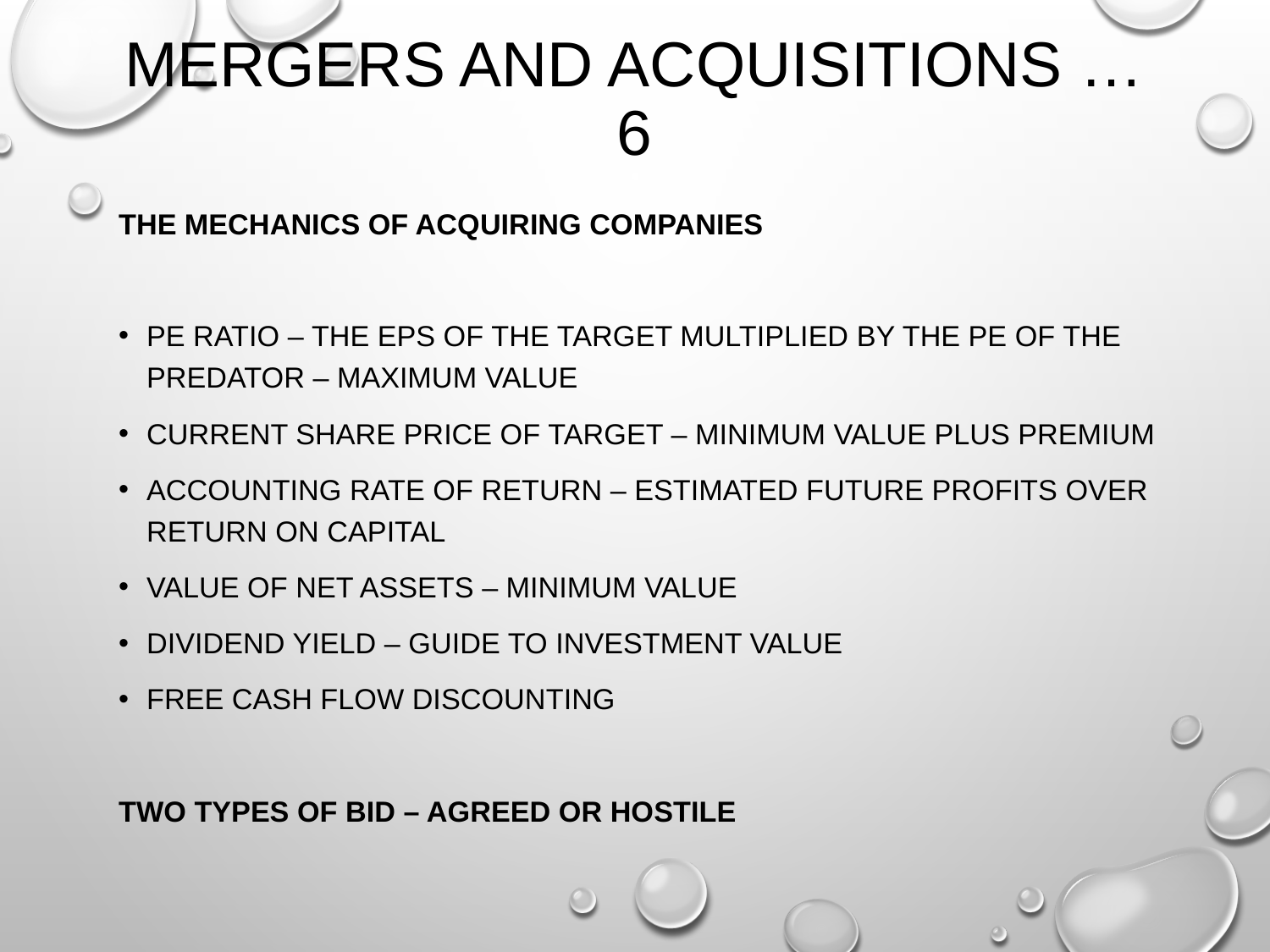

# Mergers and acquisitions …6
The mechanics of acquiring companies

PE ratio – The EPS of the target multiplied by the PE of the predator – maximum value
Current share price of target – minimum value plus premium
Accounting rate of return – estimated future profits over return on capital
Value of net assets – Minimum value
Dividend yield – Guide to investment value
Free cash flow discounting

Two types of bid – agreed or hostile